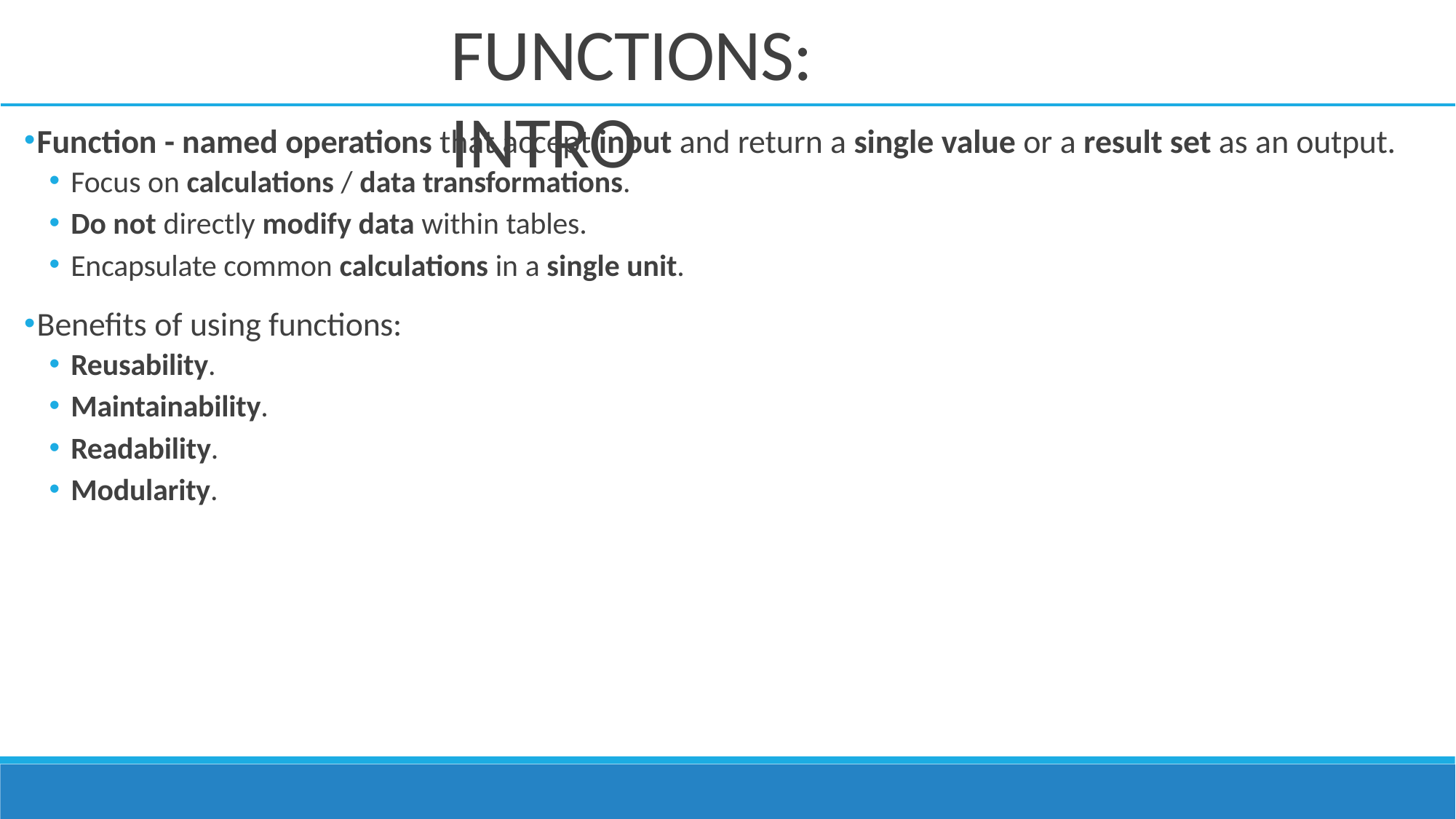

# FUNCTIONS: INTRO

Function - named operations that accept input and return a single value or a result set as an output.
Focus on calculations / data transformations.
Do not directly modify data within tables.
Encapsulate common calculations in a single unit.
Benefits of using functions:
Reusability.
Maintainability.
Readability.
Modularity.